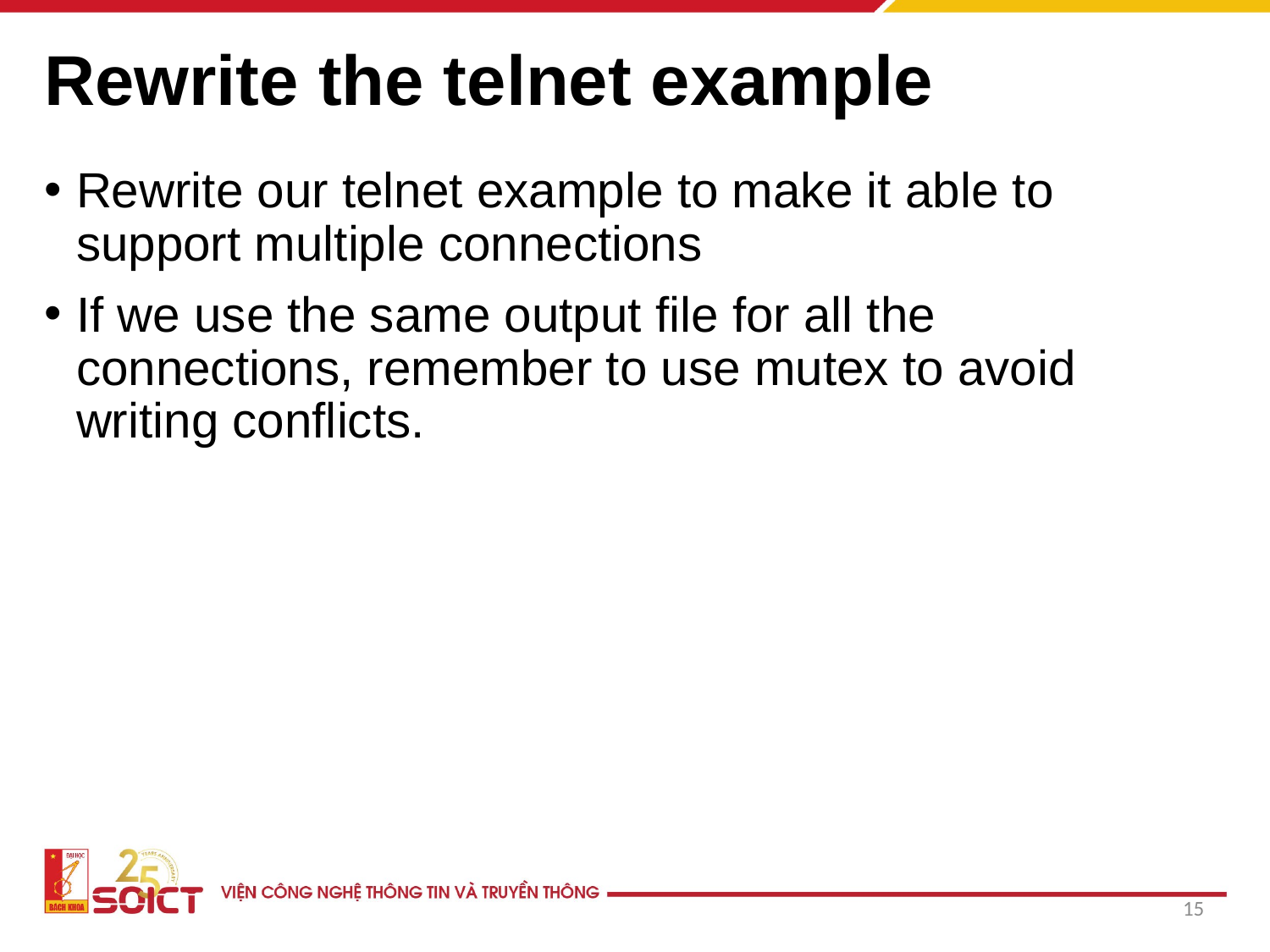

# Rewrite the telnet example
Rewrite our telnet example to make it able to support multiple connections
If we use the same output file for all the connections, remember to use mutex to avoid writing conflicts.
15